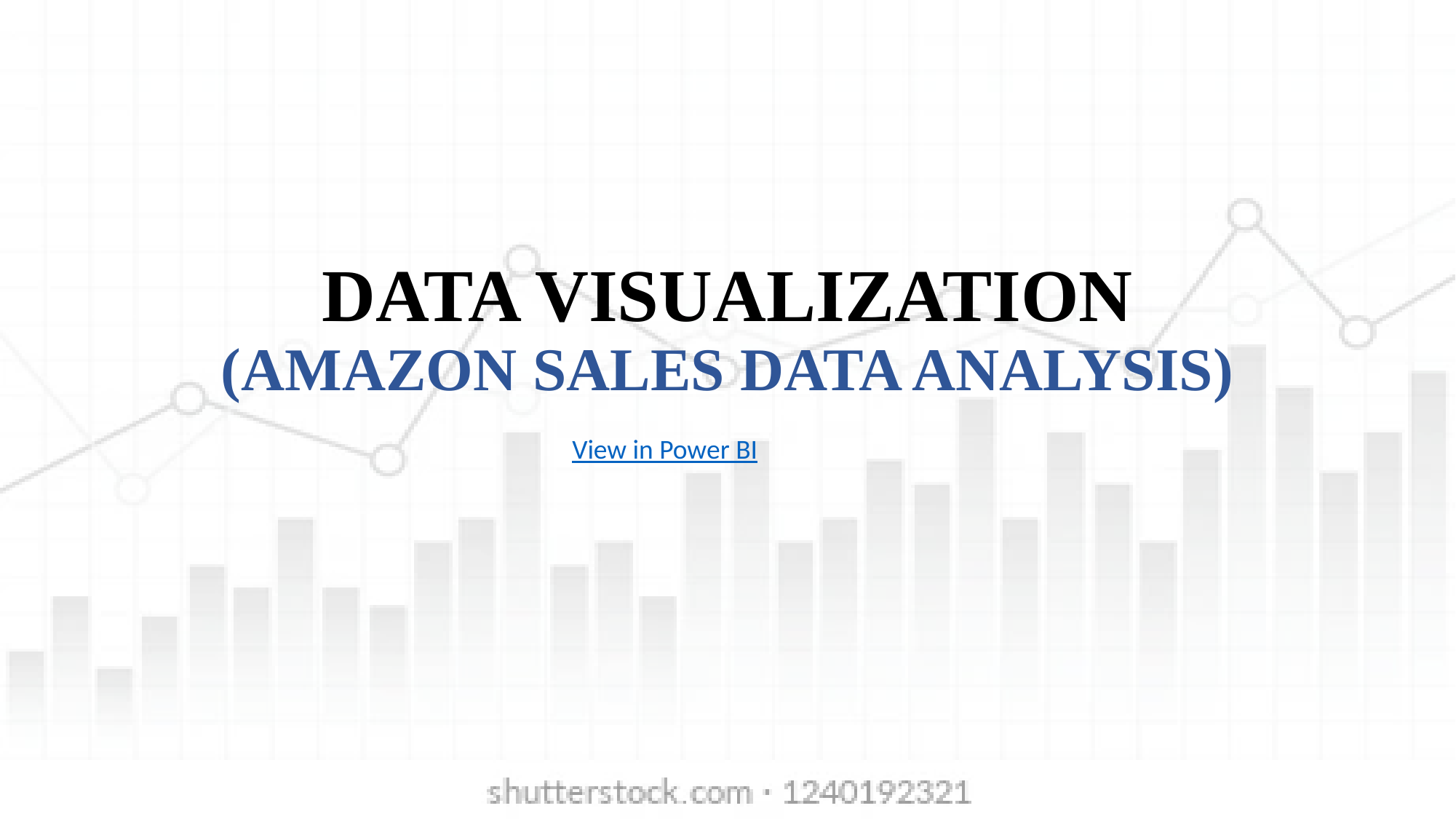

# DATA VISUALIZATION (AMAZON SALES DATA ANALYSIS)
View in Power BI